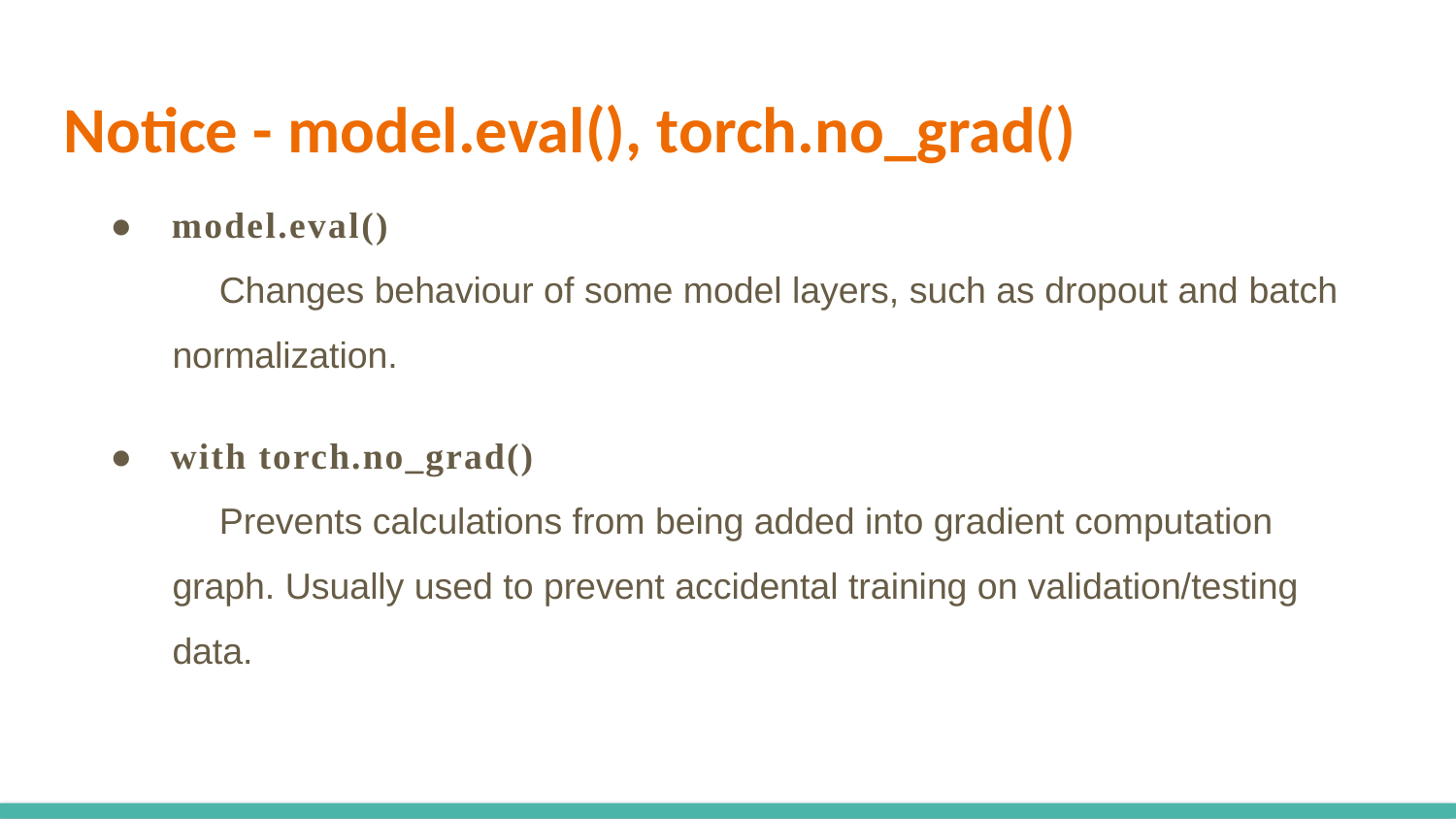

Notice - model.eval(), torch.no_grad()

●   model.eval()
Changes behaviour of some model layers, such as dropout and batch normalization.

●   with torch.no_grad()
Prevents calculations from being added into gradient computation graph. Usually used to prevent accidental training on validation/testing data.